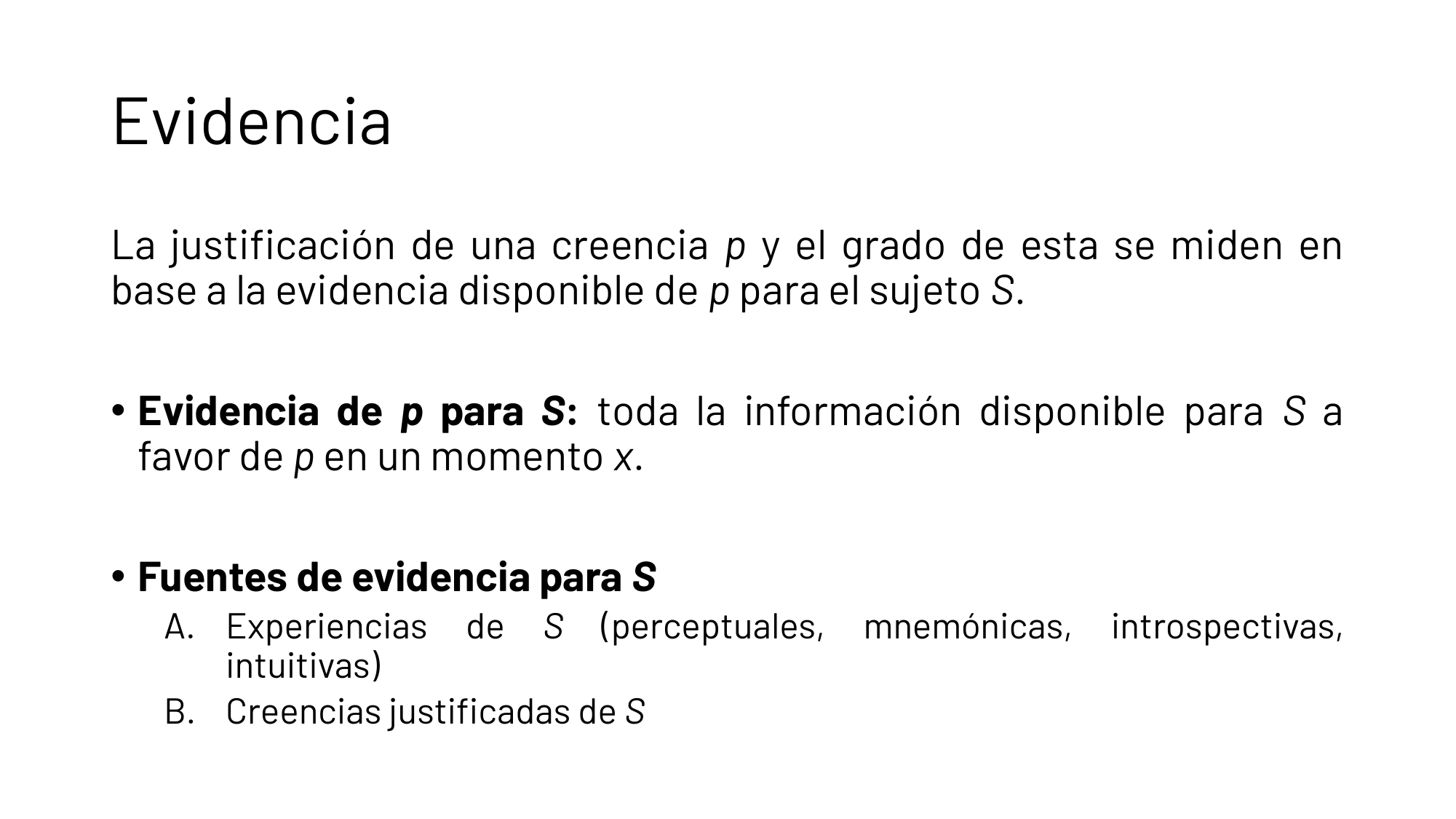

# Evidencia
La justificación de una creencia p y el grado de esta se miden en base a la evidencia disponible de p para el sujeto S.

Evidencia de p para S: toda la información disponible para S a favor de p en un momento x.

Fuentes de evidencia para S
Experiencias de S (perceptuales, mnemónicas, introspectivas, intuitivas)
Creencias justificadas de S